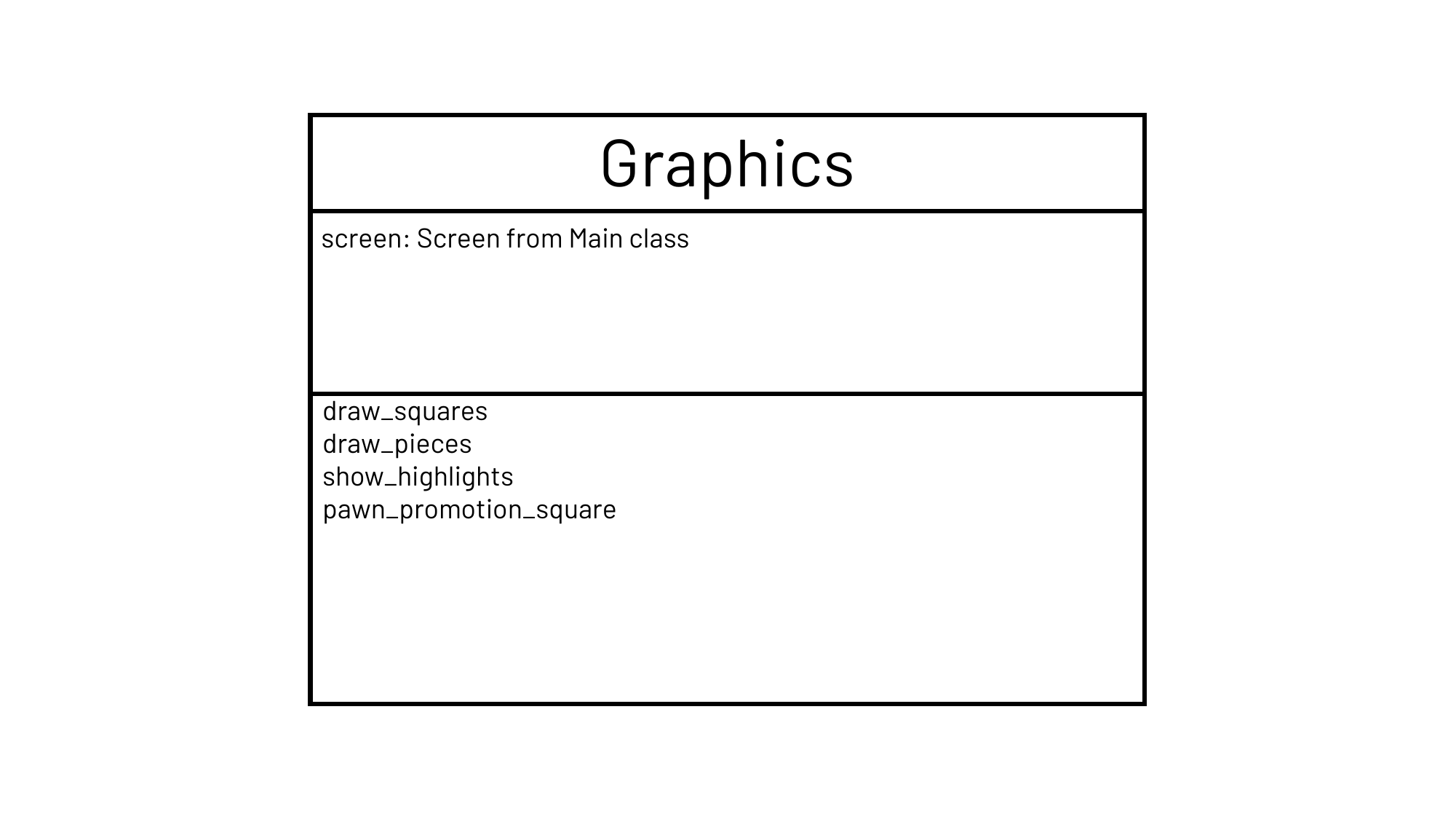

Graphics
screen: Screen from Main class
draw_squares
draw_pieces
show_highlights
pawn_promotion_square